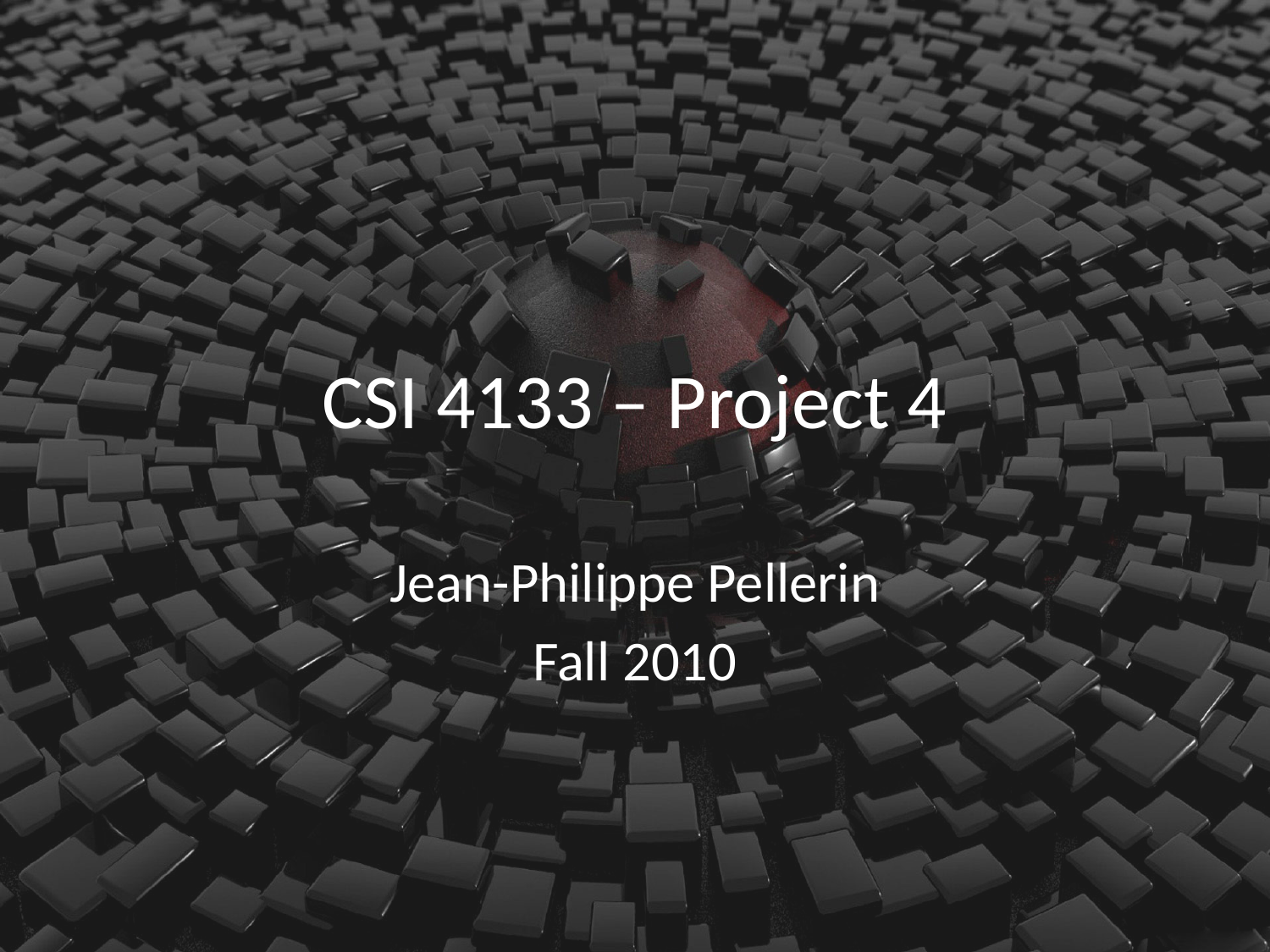

# CSI 4133 – Project 4
Jean-Philippe Pellerin
Fall 2010